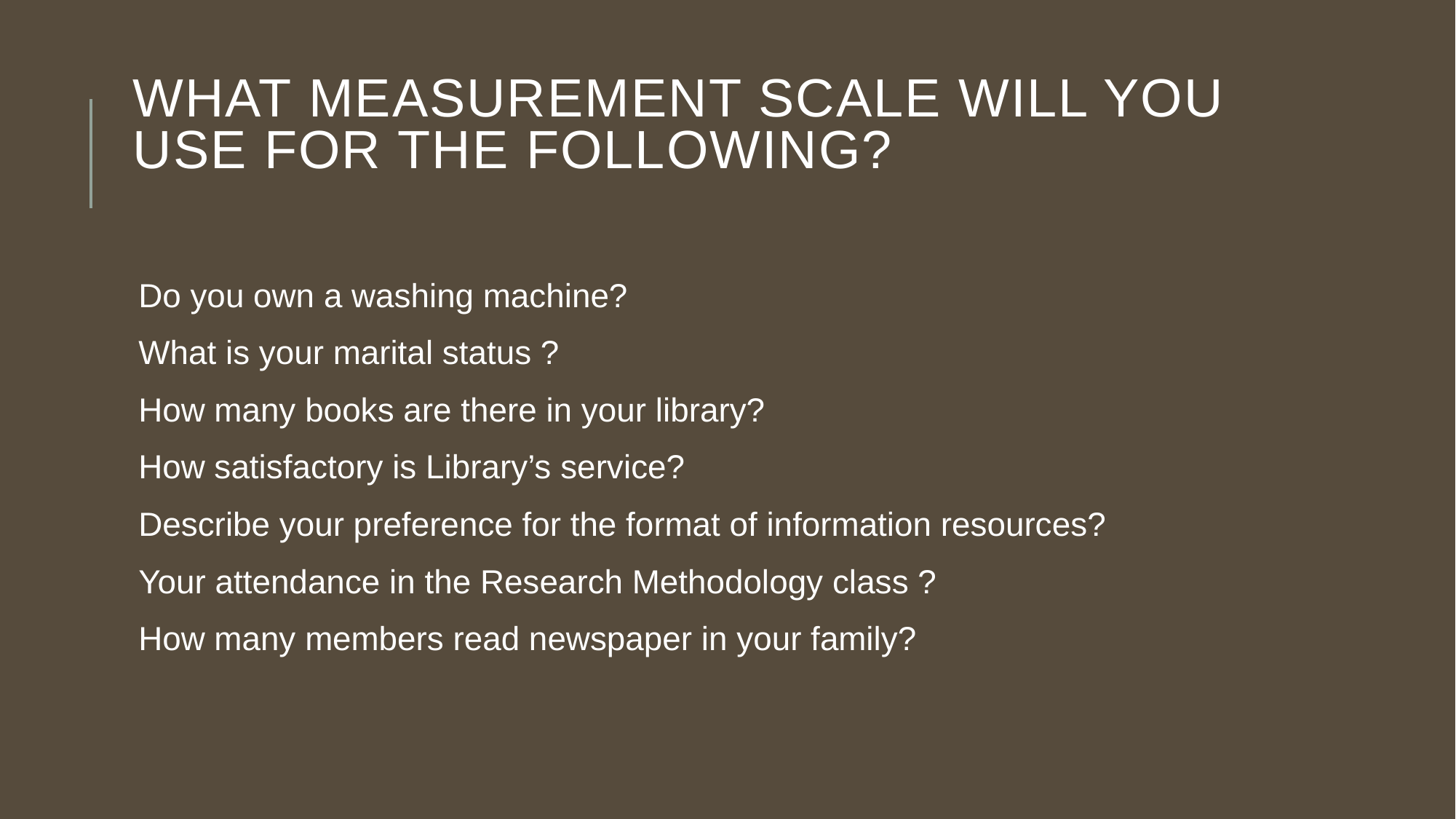

# What measurement scale will you use for the following?
Do you own a washing machine?
What is your marital status ?
How many books are there in your library?
How satisfactory is Library’s service?
Describe your preference for the format of information resources?
Your attendance in the Research Methodology class ?
How many members read newspaper in your family?